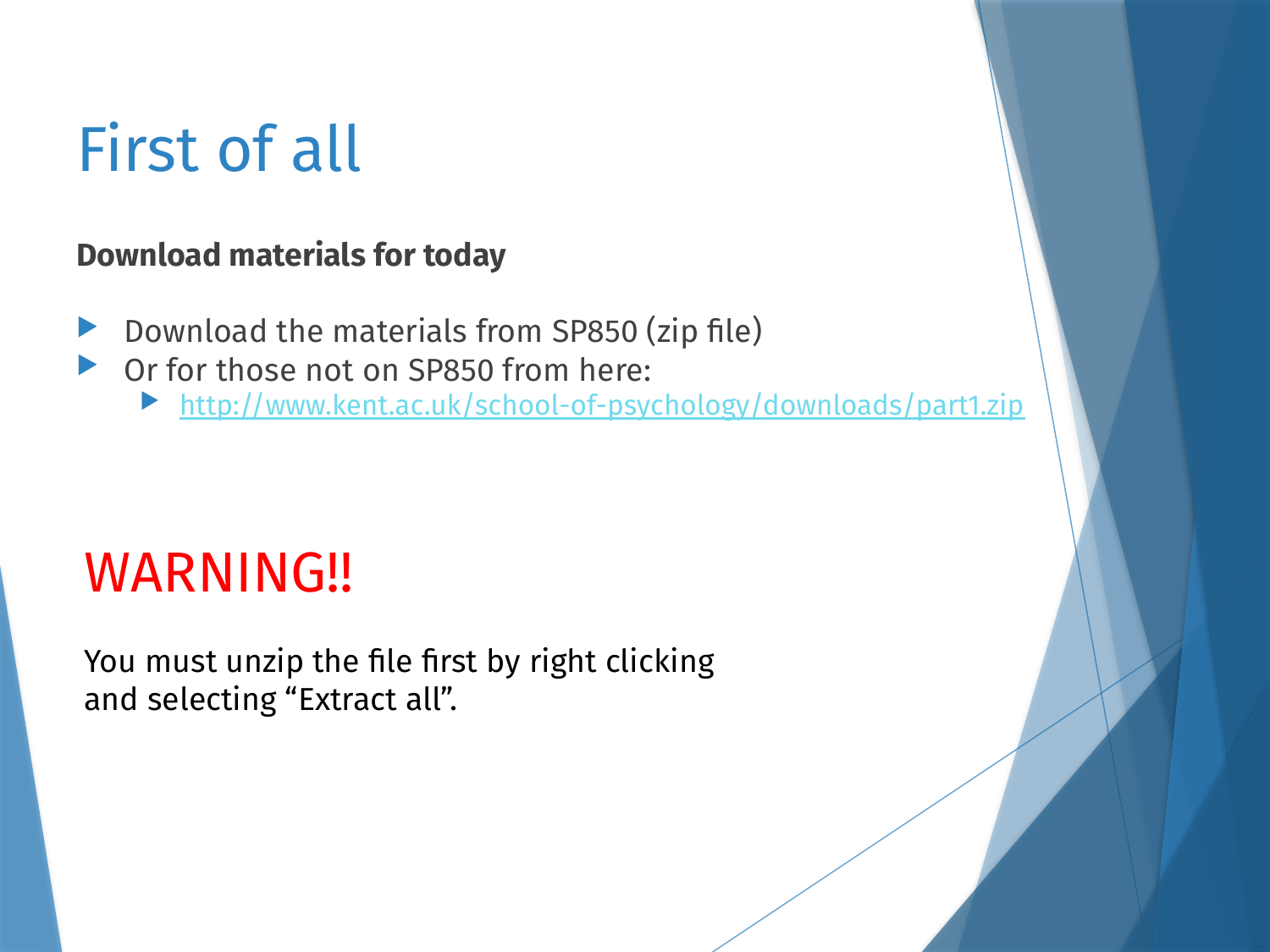

# First of all
Download materials for today

Download the materials from SP850 (zip file)
Or for those not on SP850 from here:
http://www.kent.ac.uk/school-of-psychology/downloads/part1.zip

WARNING!!

You must unzip the file first by right clicking
and selecting “Extract all”.